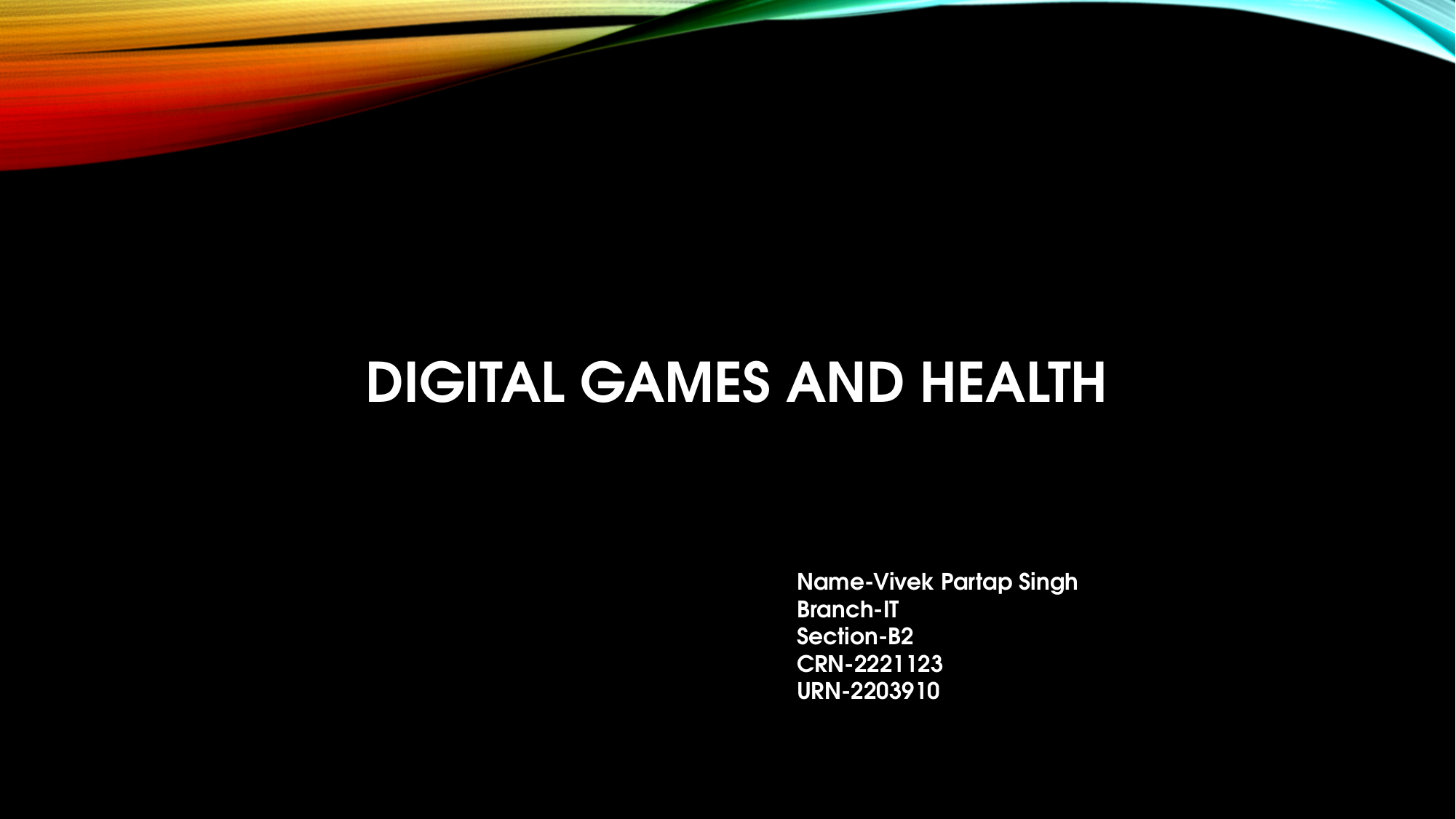

# Digital games and Health
Name-Vivek Partap Singh
Branch-IT
Section-B2
CRN-2221123
URN-2203910